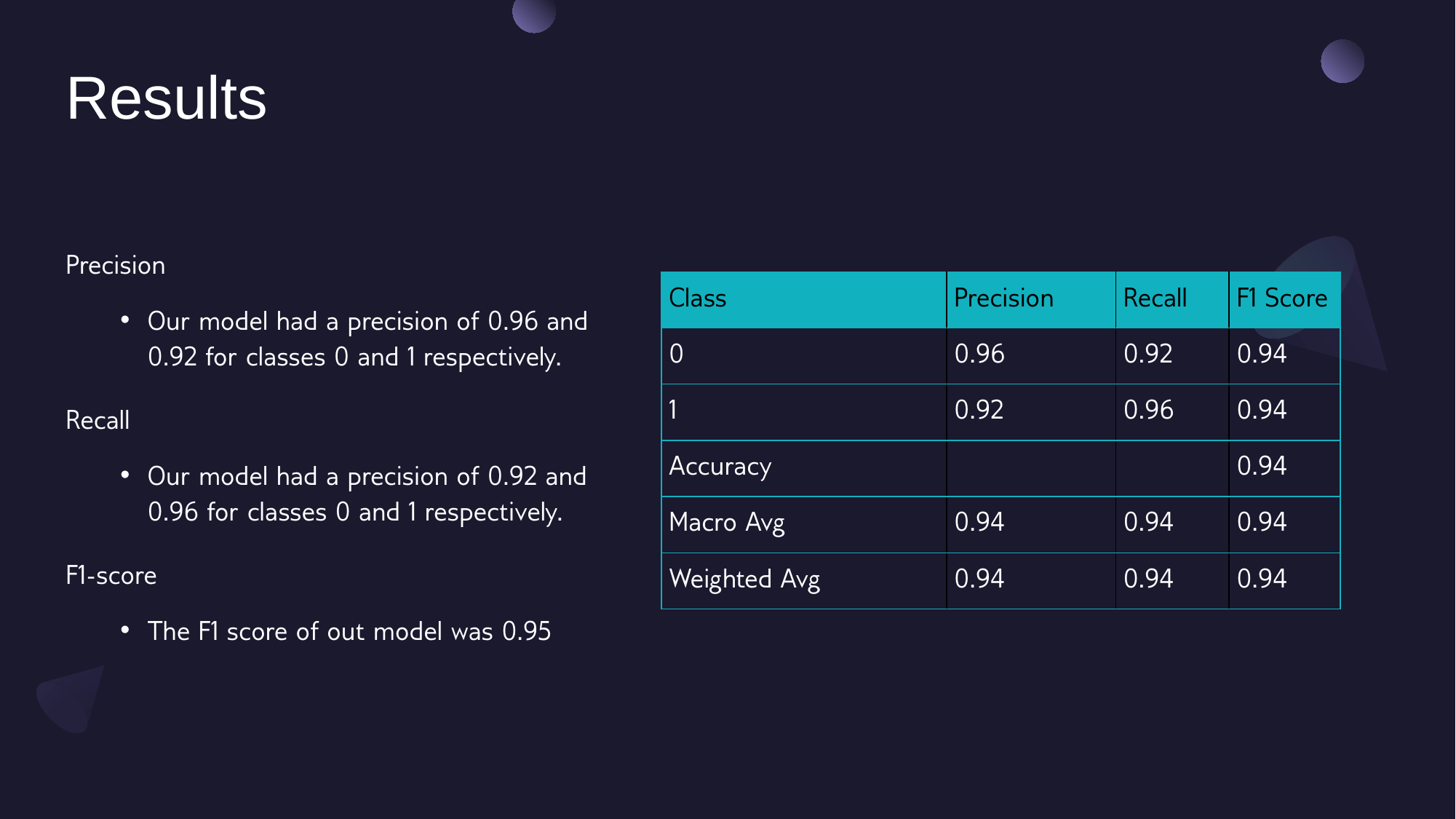

# Results
Precision
Our model had a precision of 0.96 and 0.92 for classes 0 and 1 respectively.
Recall
Our model had a precision of 0.92 and 0.96 for classes 0 and 1 respectively.
F1-score
The F1 score of out model was 0.95
| Class | Precision | Recall | F1 Score |
| --- | --- | --- | --- |
| 0 | 0.96 | 0.92 | 0.94 |
| 1 | 0.92 | 0.96 | 0.94 |
| Accuracy |  |  | 0.94 |
| Macro Avg | 0.94 | 0.94 | 0.94 |
| Weighted Avg | 0.94 | 0.94 | 0.94 |